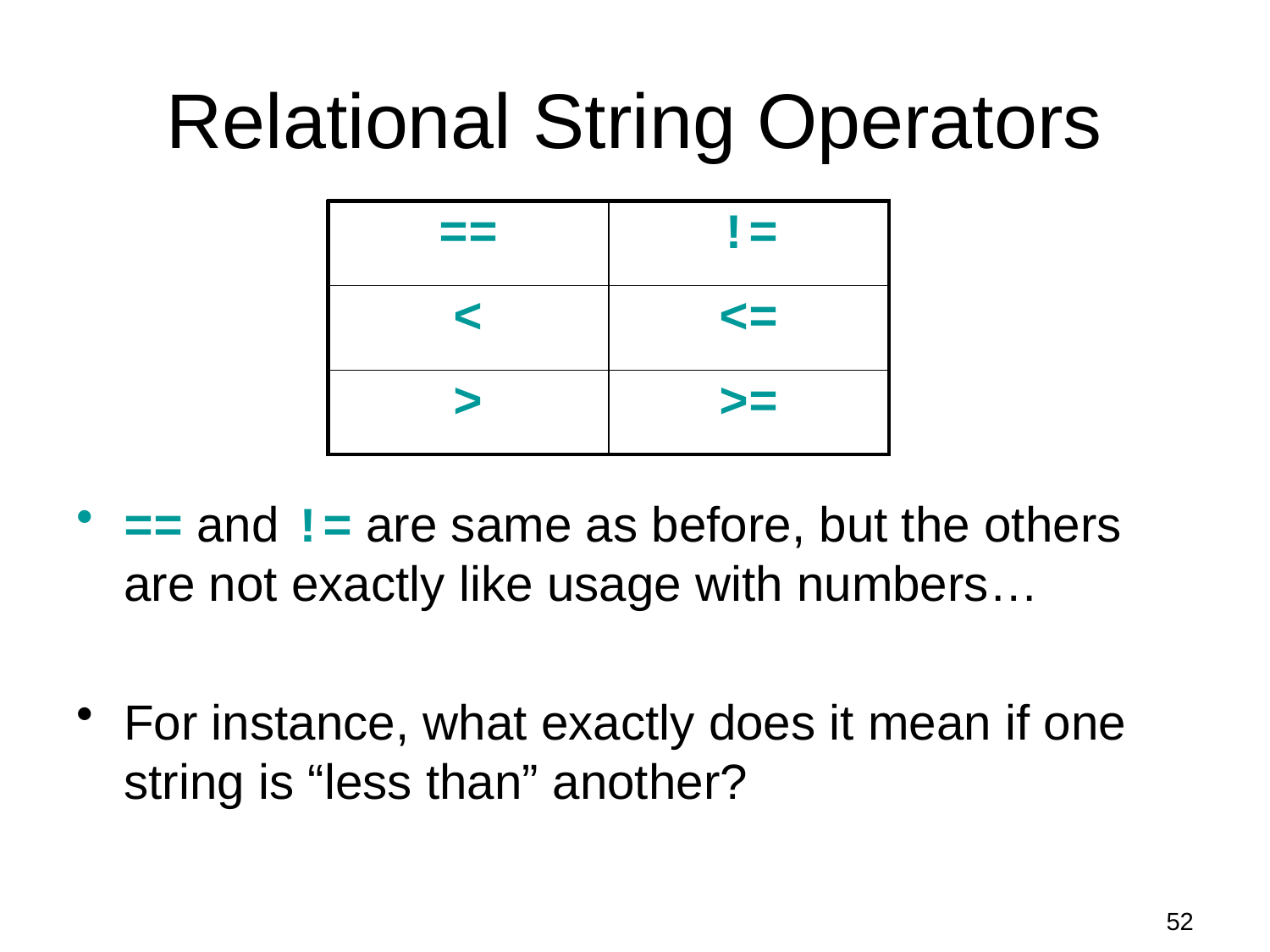

# Relational String Operators
| == | != |
| --- | --- |
| < | <= |
| > | >= |
== and != are same as before, but the others are not exactly like usage with numbers…

For instance, what exactly does it mean if one string is “less than” another?
52